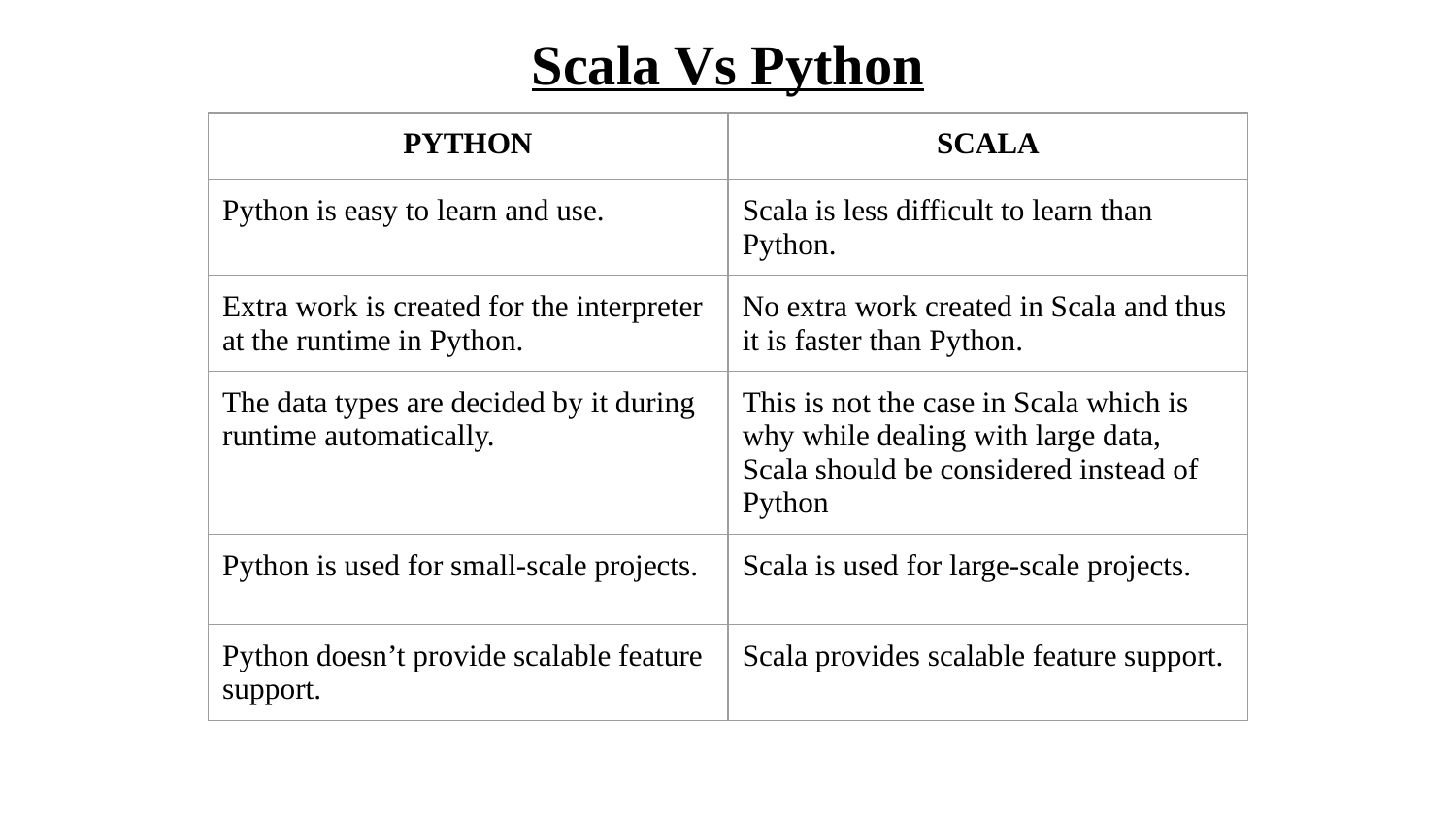

# Scala Vs Python
| PYTHON | SCALA |
| --- | --- |
| Python is easy to learn and use. | Scala is less difficult to learn than Python. |
| Extra work is created for the interpreter at the runtime in Python. | No extra work created in Scala and thus it is faster than Python. |
| The data types are decided by it during runtime automatically. | This is not the case in Scala which is why while dealing with large data, Scala should be considered instead of Python |
| Python is used for small-scale projects. | Scala is used for large-scale projects. |
| Python doesn’t provide scalable feature support. | Scala provides scalable feature support. |